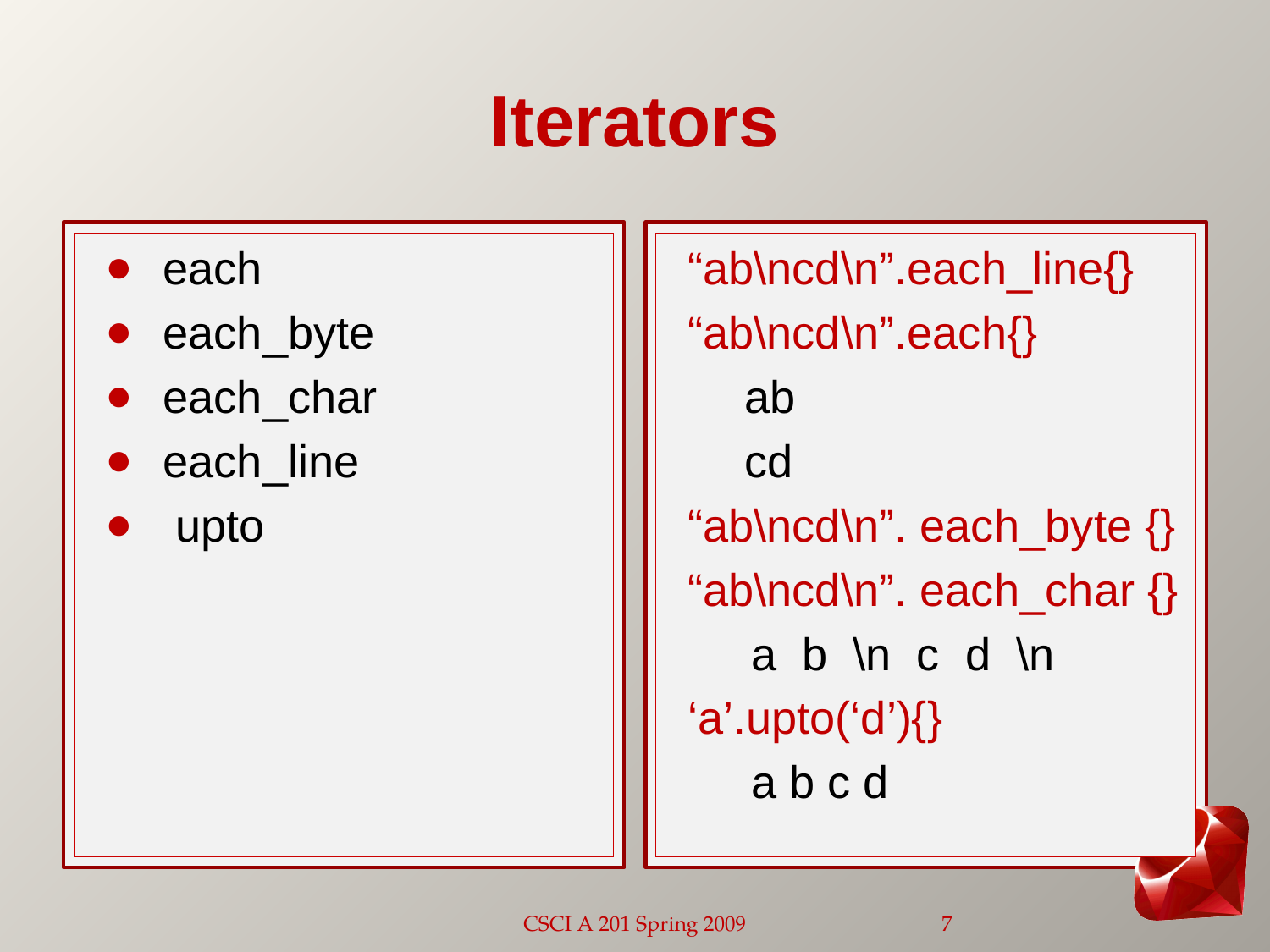

# Iterators
each
each_byte
each_char
each_line
 upto
“ab\ncd\n”.each_line{}
“ab\ncd\n”.each{}
	ab
	cd
“ab\ncd\n”. each_byte {}
“ab\ncd\n”. each_char {}
     a  b  \n  c  d  \n
‘a’.upto(‘d’){}
     a b c d
CSCI A 201 Spring 2009
7